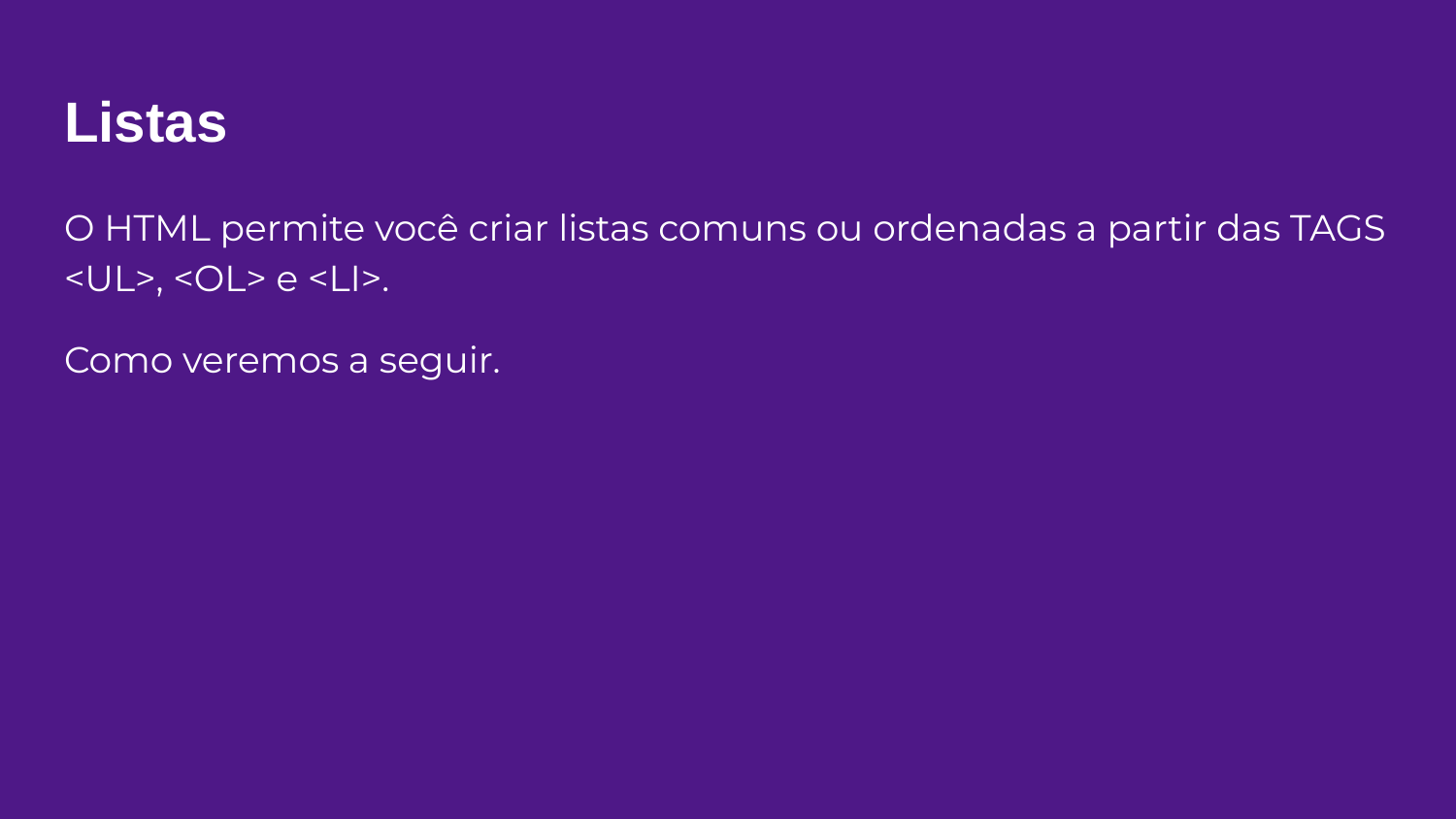

# Listas
O HTML permite você criar listas comuns ou ordenadas a partir das TAGS <UL>, <OL> e <LI>.
Como veremos a seguir.